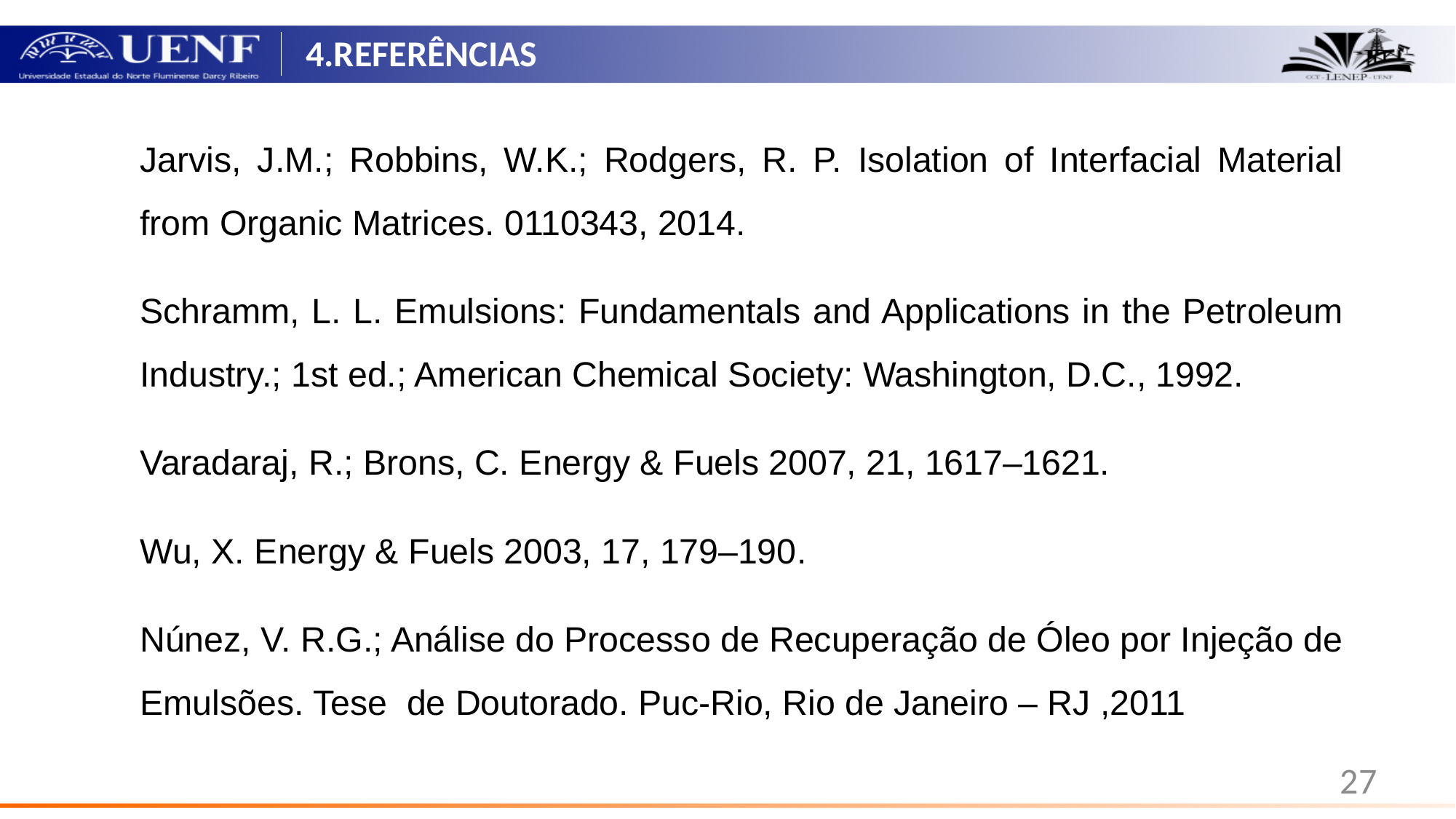

# 4.REFERÊNCIAS
Jarvis, J.M.; Robbins, W.K.; Rodgers, R. P. Isolation of Interfacial Material from Organic Matrices. 0110343, 2014.
Schramm, L. L. Emulsions: Fundamentals and Applications in the Petroleum Industry.; 1st ed.; American Chemical Society: Washington, D.C., 1992.
Varadaraj, R.; Brons, C. Energy & Fuels 2007, 21, 1617–1621.
Wu, X. Energy & Fuels 2003, 17, 179–190.
Núnez, V. R.G.; Análise do Processo de Recuperação de Óleo por Injeção de Emulsões. Tese  de Doutorado. Puc-Rio, Rio de Janeiro – RJ ,2011